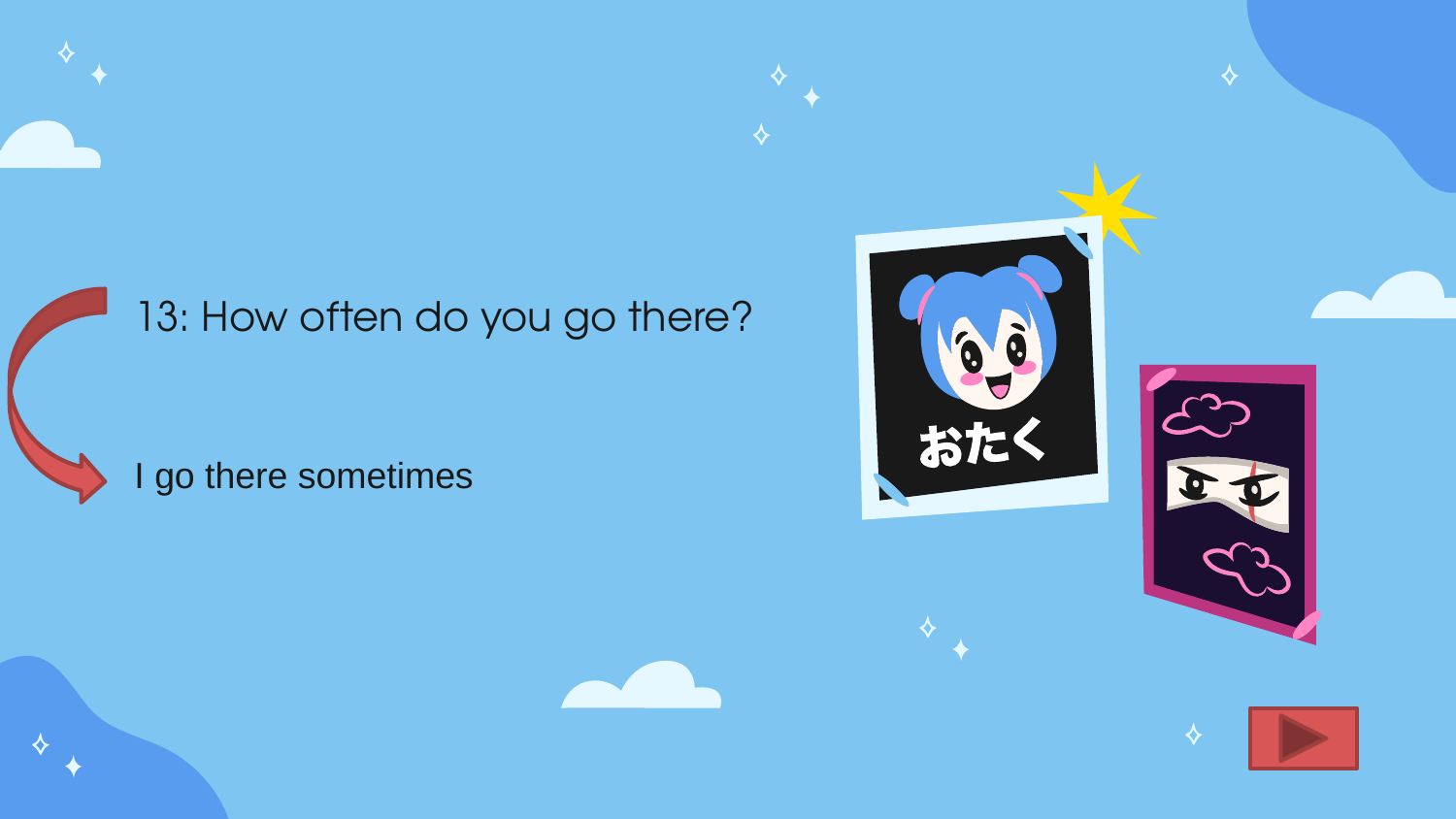

# 13: How often do you go there?

I go there sometimes